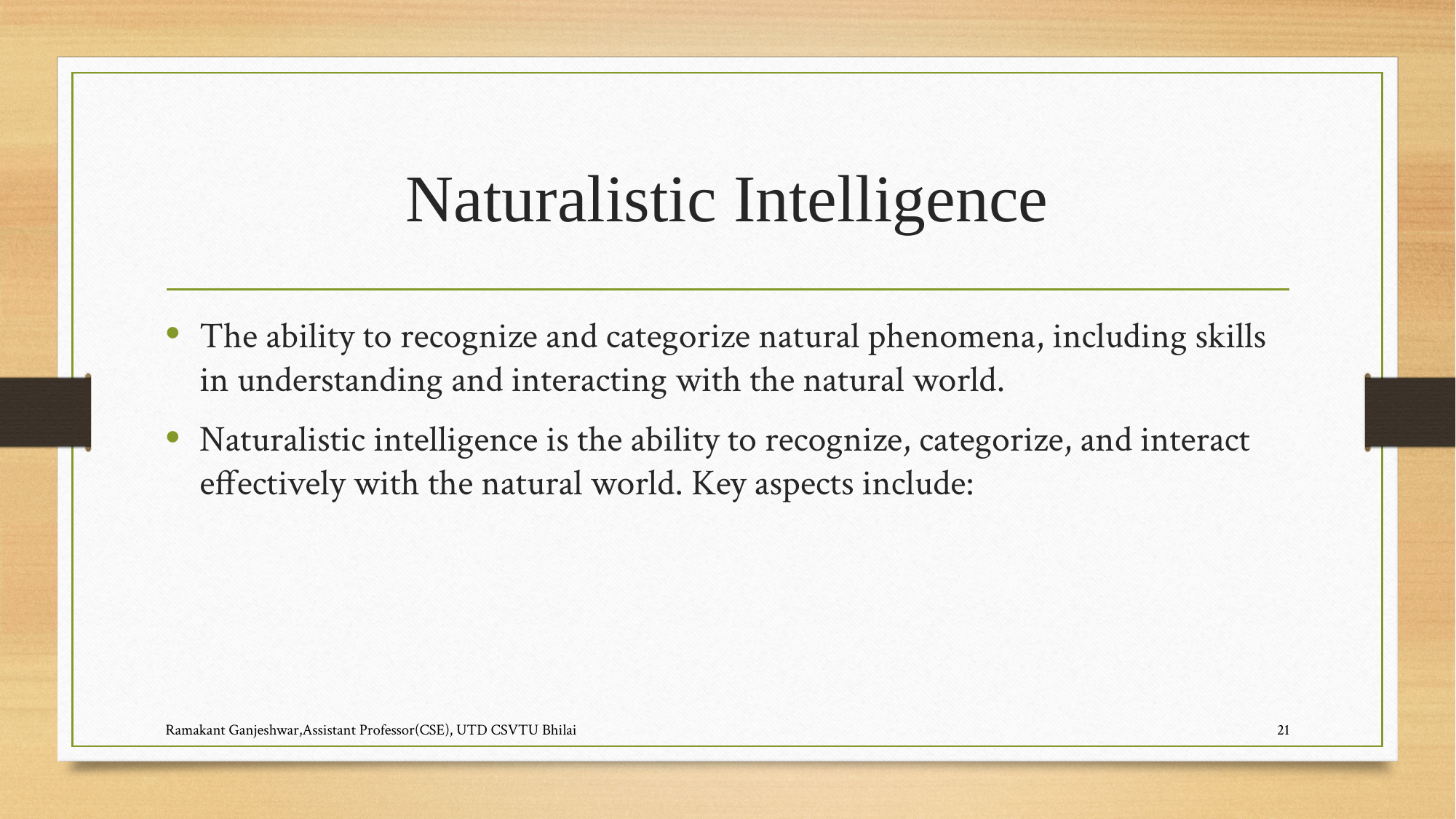

# Naturalistic Intelligence
The ability to recognize and categorize natural phenomena, including skills in understanding and interacting with the natural world.
Naturalistic intelligence is the ability to recognize, categorize, and interact effectively with the natural world. Key aspects include:

Ramakant Ganjeshwar,Assistant Professor(CSE), UTD CSVTU Bhilai
21